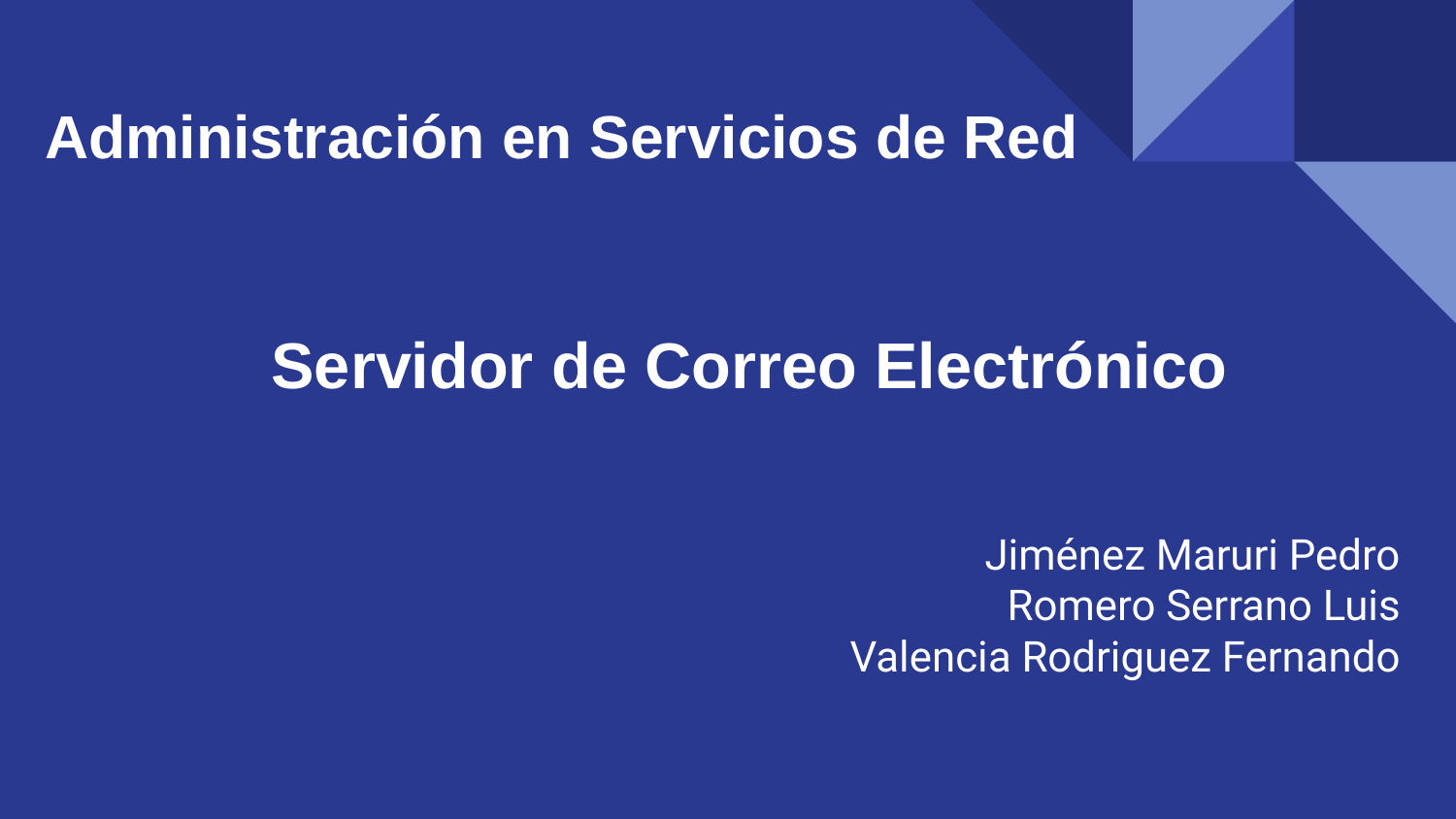

Administración en Servicios de Red
# Servidor de Correo Electrónico
Jiménez Maruri Pedro
Romero Serrano Luis
Valencia Rodriguez Fernando